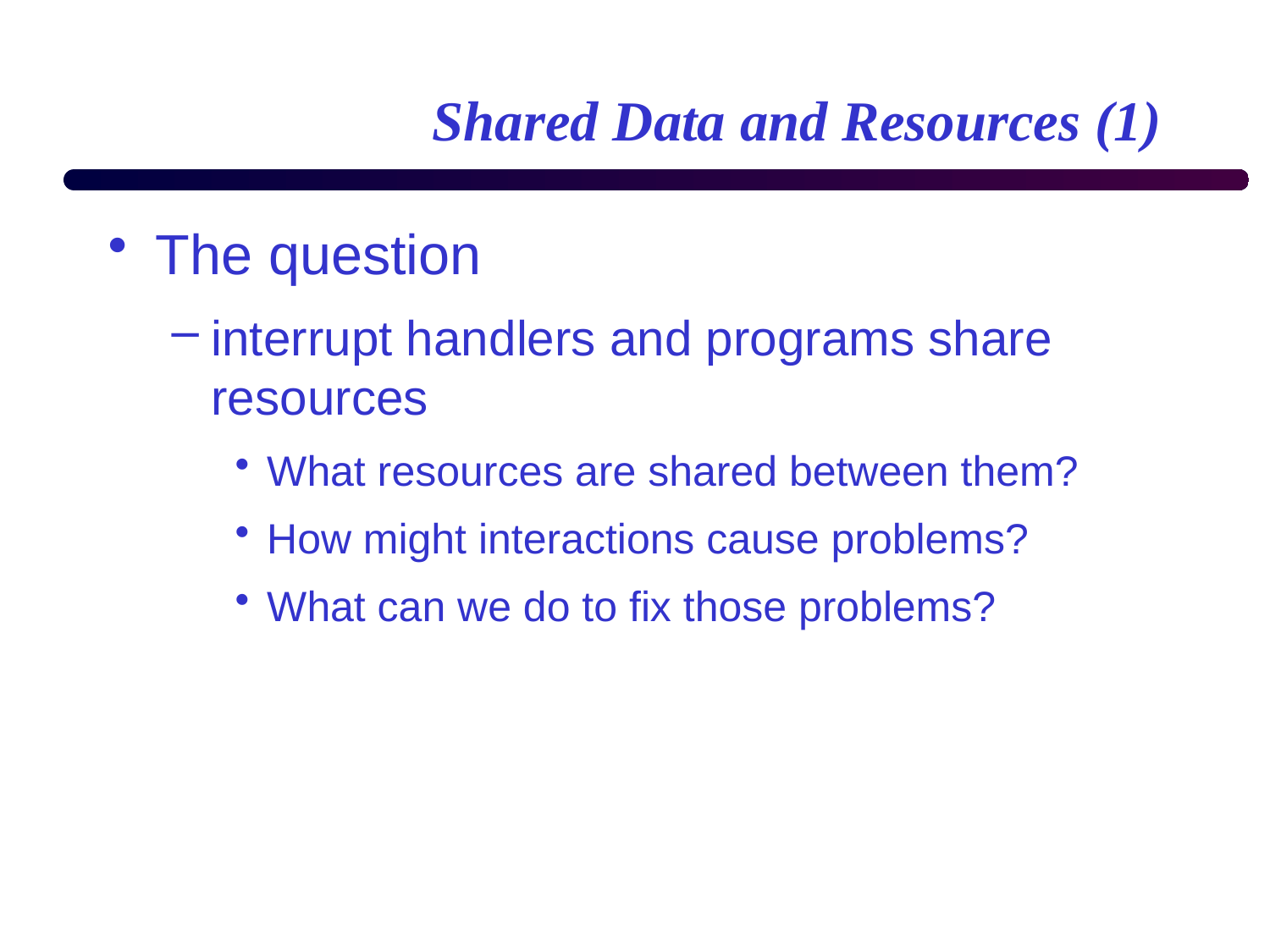

# Shared Data and Resources (1)
The question
interrupt handlers and programs share resources
What resources are shared between them?
How might interactions cause problems?
What can we do to fix those problems?